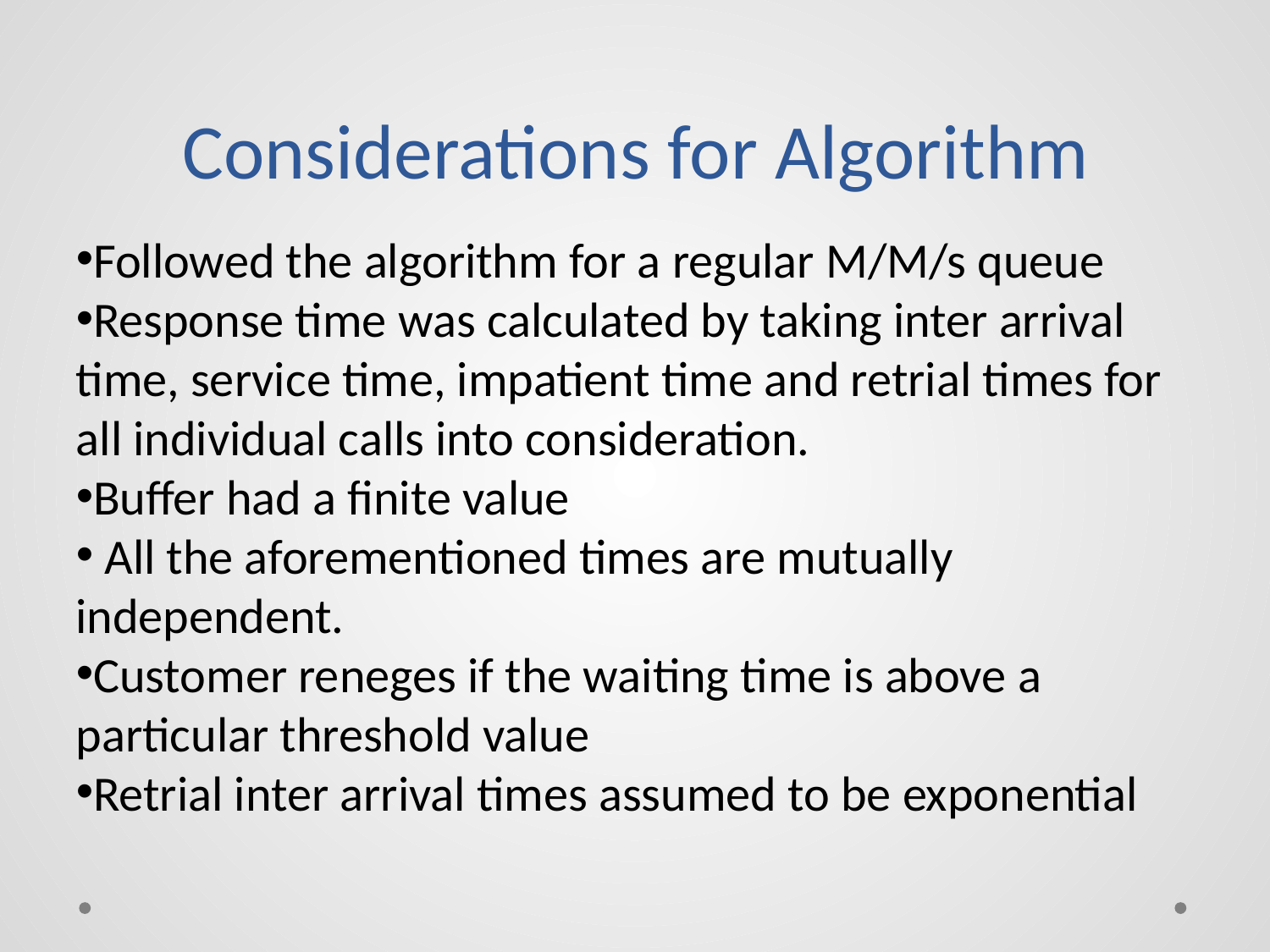

# Considerations for Algorithm
Followed the algorithm for a regular M/M/s queue
Response time was calculated by taking inter arrival time, service time, impatient time and retrial times for all individual calls into consideration.
Buffer had a finite value
 All the aforementioned times are mutually independent.
Customer reneges if the waiting time is above a particular threshold value
Retrial inter arrival times assumed to be exponential